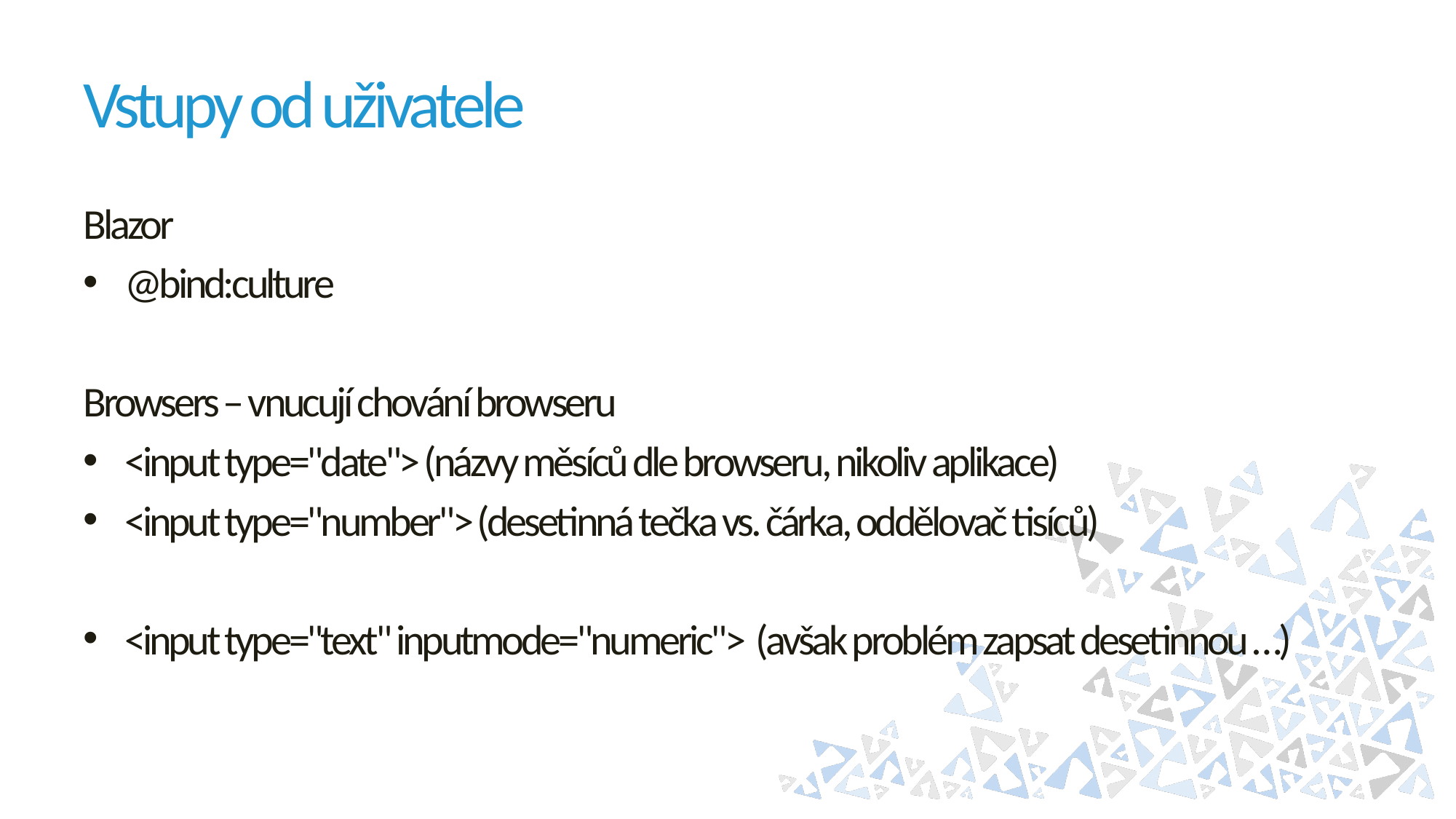

# Vstupy od uživatele
Blazor
@bind:culture

Browsers – vnucují chování browseru
<input type="date"> (názvy měsíců dle browseru, nikoliv aplikace)
<input type="number"> (desetinná tečka vs. čárka, oddělovač tisíců)

<input type="text" inputmode="numeric">  (avšak problém zapsat desetinnou …)